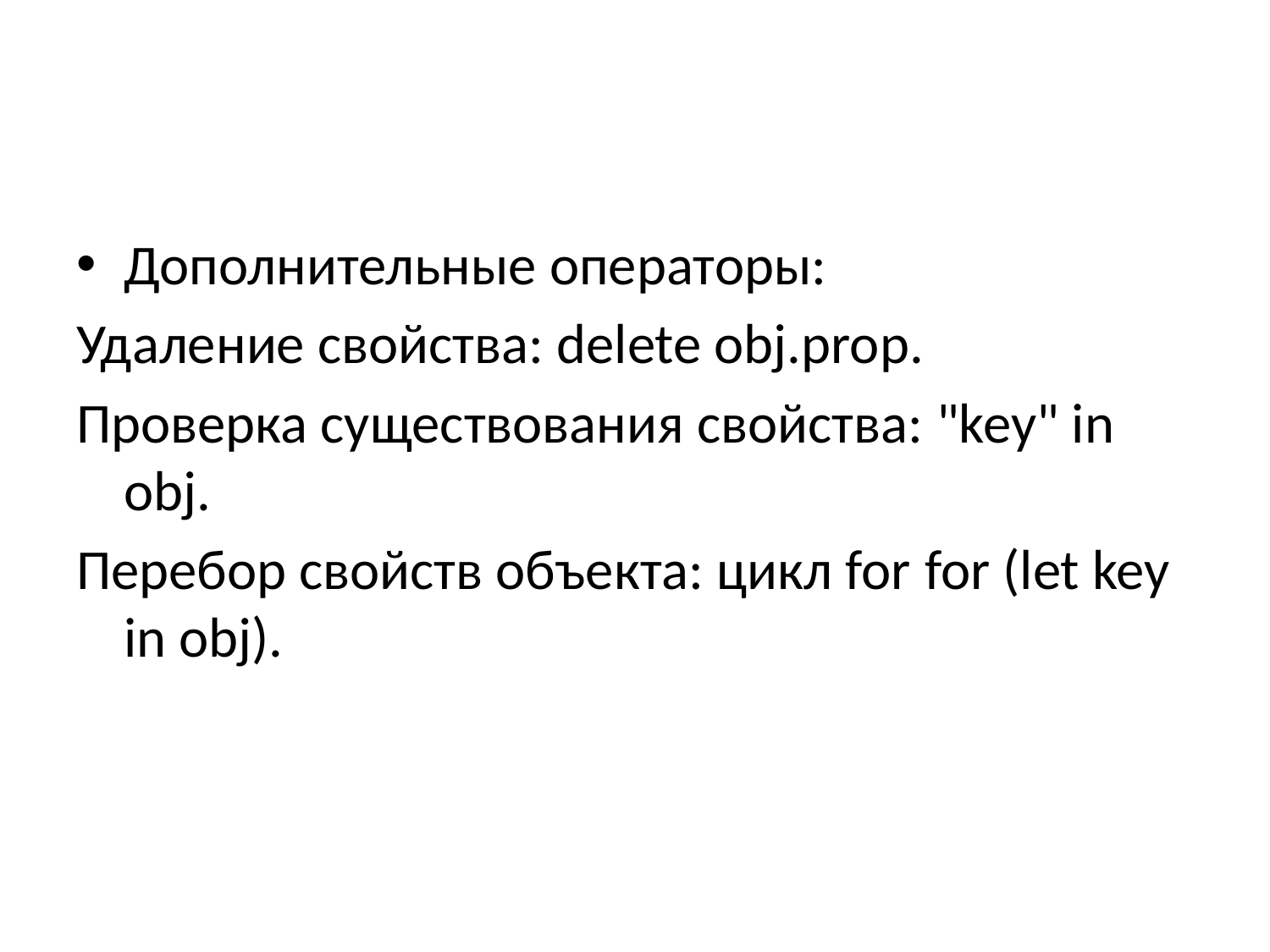

#
Дополнительные операторы:
Удаление свойства: delete obj.prop.
Проверка существования свойства: "key" in obj.
Перебор свойств объекта: цикл for for (let key in obj).